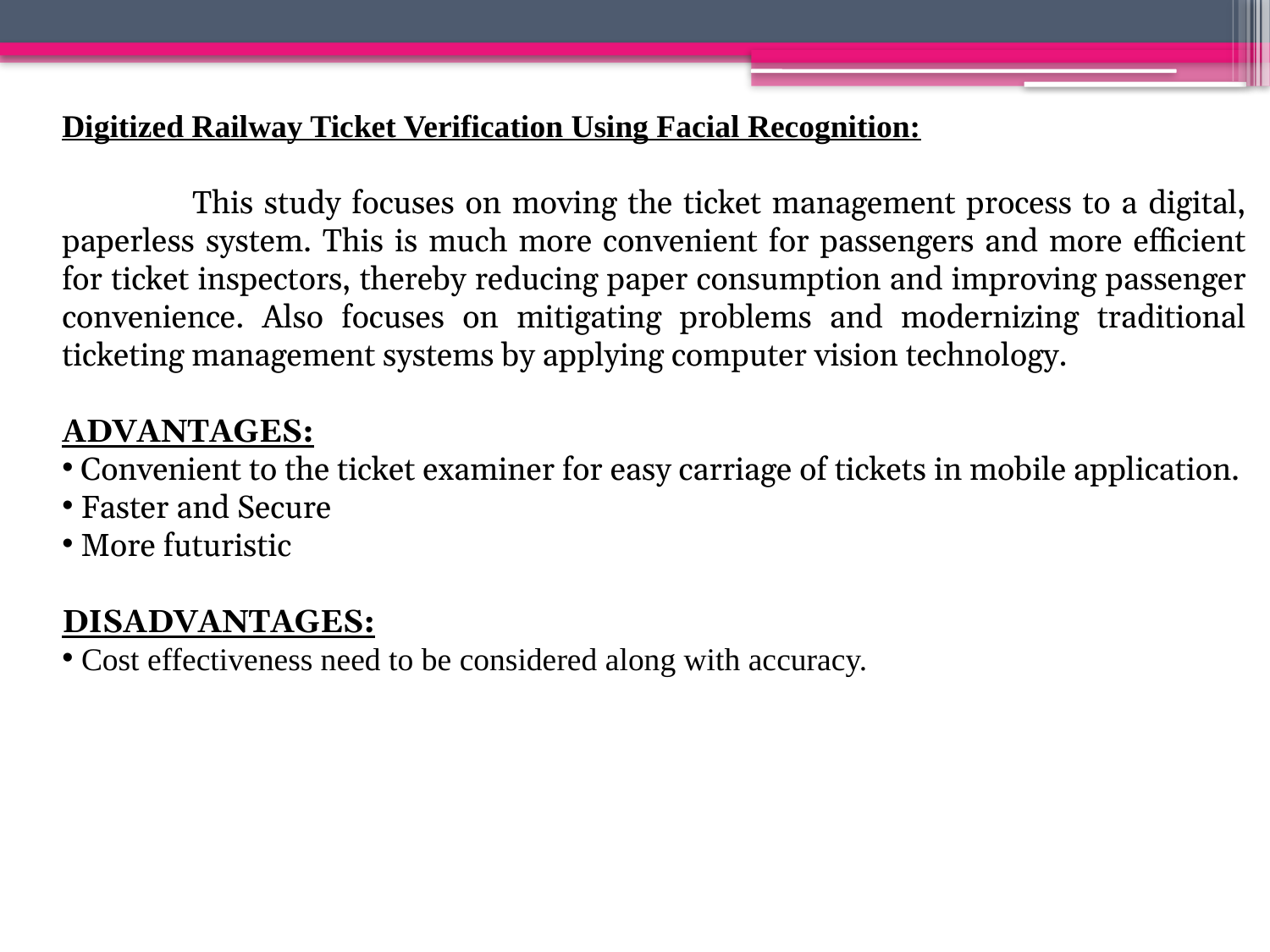

Digitized Railway Ticket Verification Using Facial Recognition:

 	This study focuses on moving the ticket management process to a digital, paperless system. This is much more convenient for passengers and more efficient for ticket inspectors, thereby reducing paper consumption and improving passenger convenience. Also focuses on mitigating problems and modernizing traditional ticketing management systems by applying computer vision technology.

ADVANTAGES:
 Convenient to the ticket examiner for easy carriage of tickets in mobile application.
 Faster and Secure
 More futuristic

DISADVANTAGES:
 Cost effectiveness need to be considered along with accuracy.